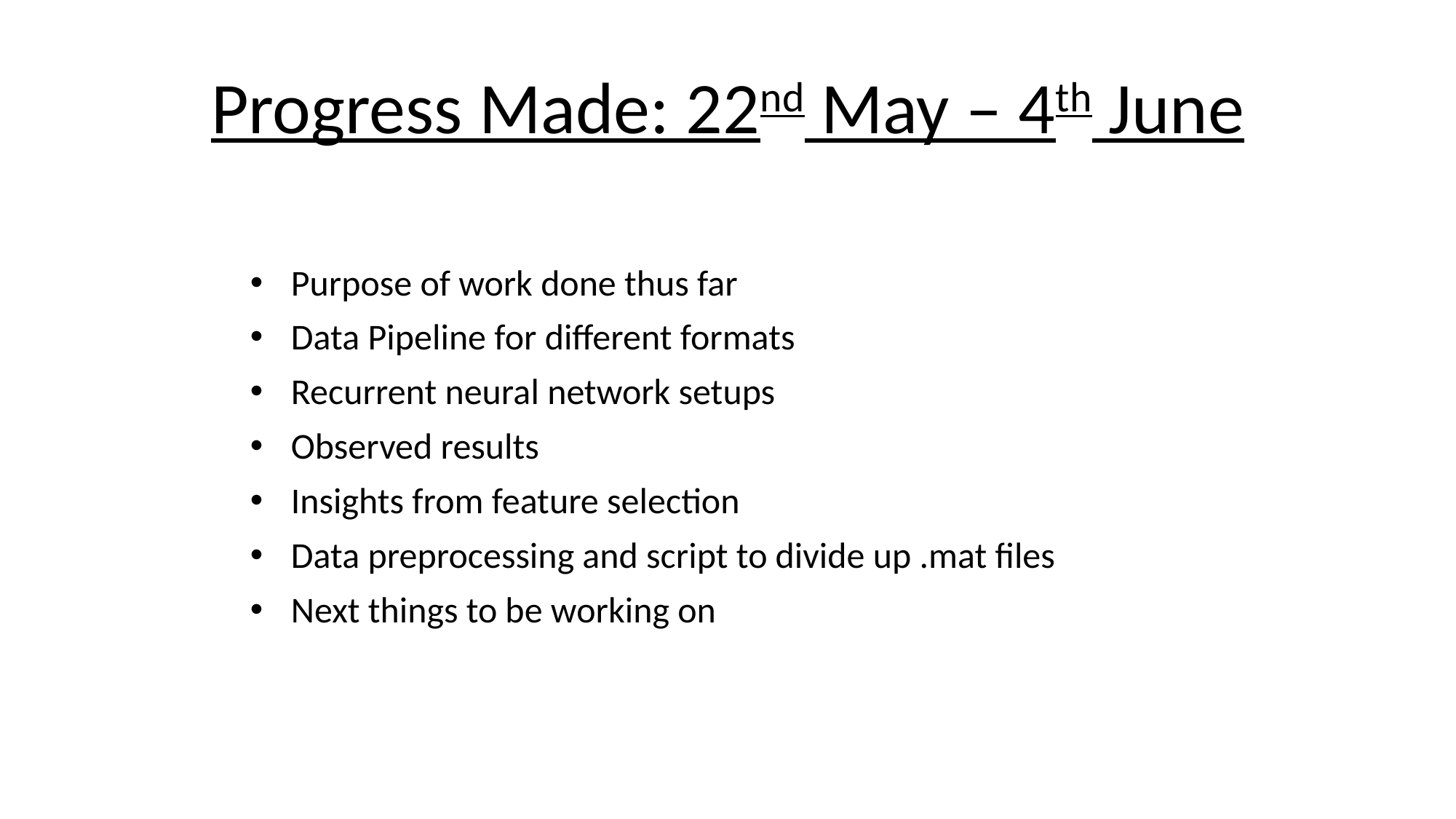

# Progress Made: 22nd May – 4th June
Purpose of work done thus far
Data Pipeline for different formats
Recurrent neural network setups
Observed results
Insights from feature selection
Data preprocessing and script to divide up .mat files
Next things to be working on